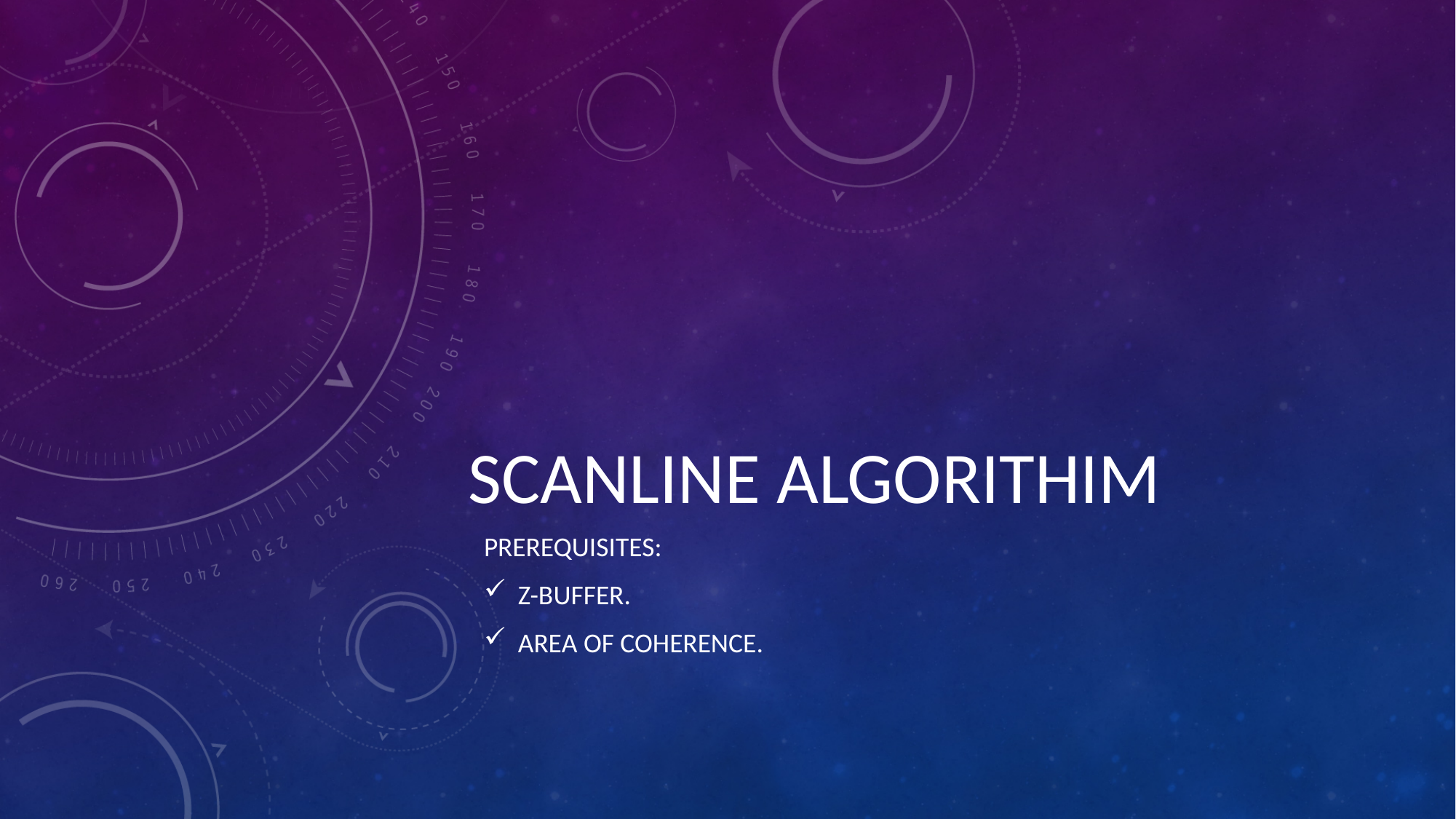

# SCANLINE ALGORITHIM
Prerequisites:
Z-buffer.
Area of coherence.